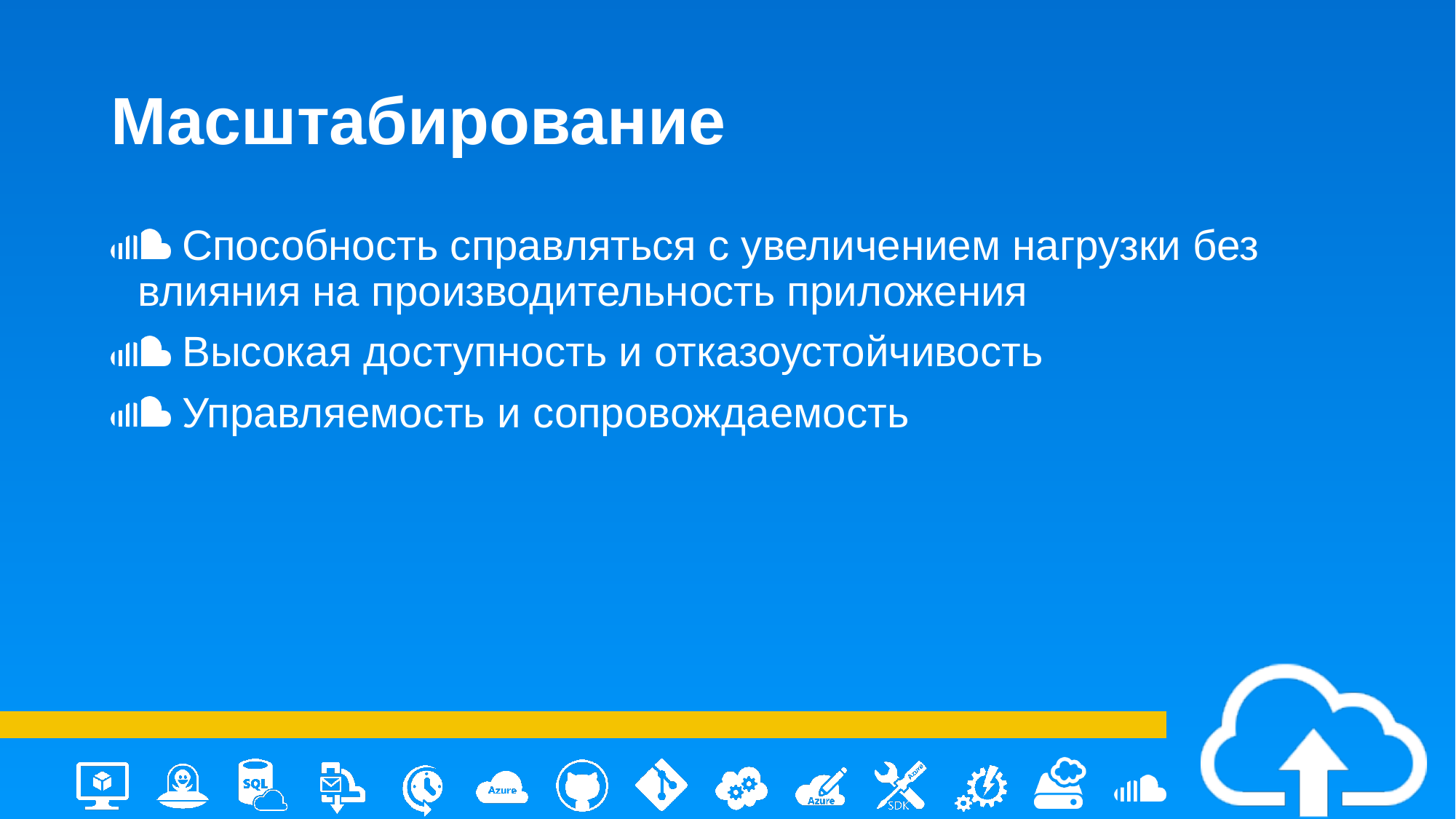

# Масштабирование
 Способность справляться с увеличением нагрузки без влияния на производительность приложения
 Высокая доступность и отказоустойчивость
 Управляемость и сопровождаемость